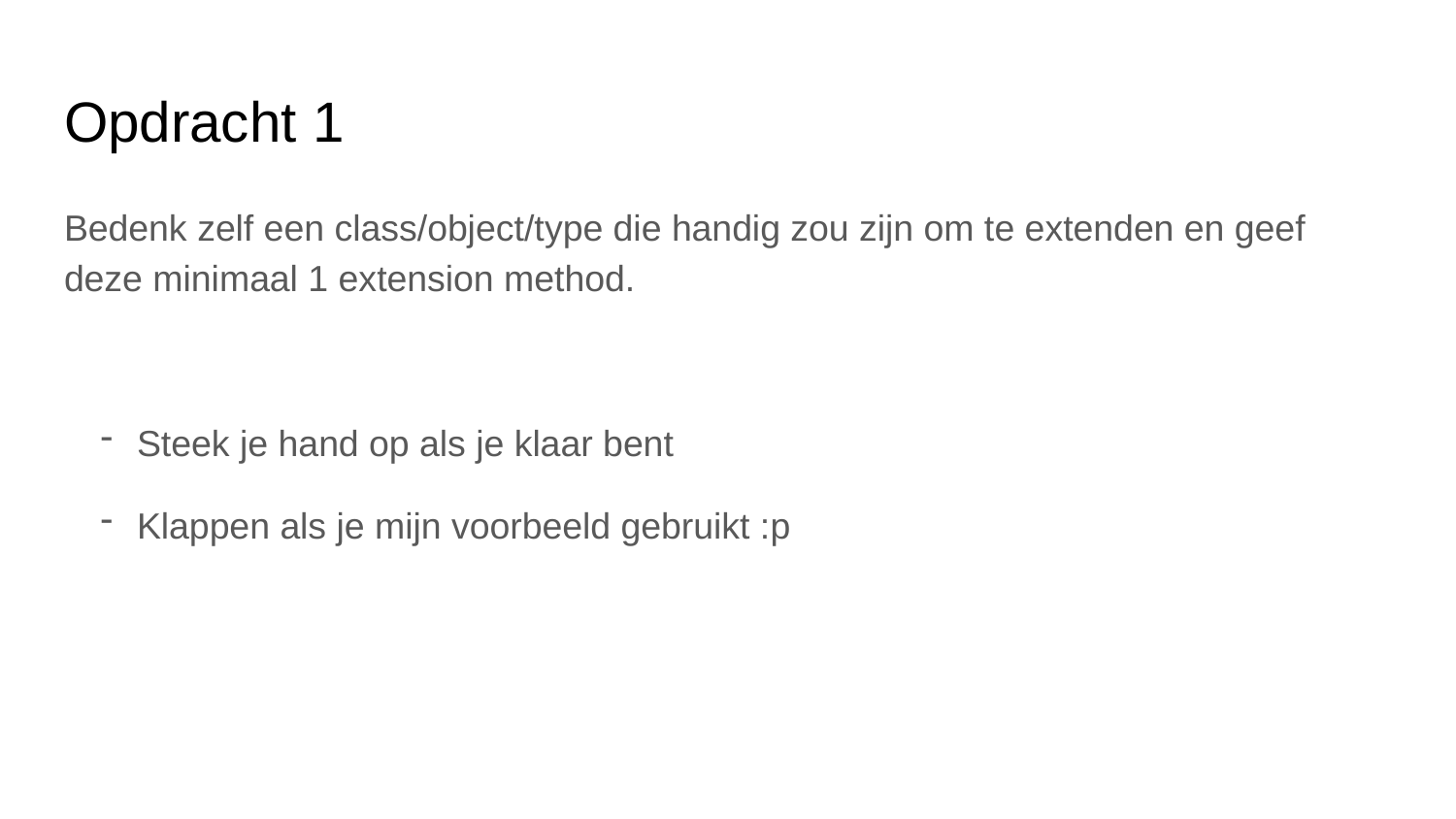

# Opdracht 1
Bedenk zelf een class/object/type die handig zou zijn om te extenden en geef deze minimaal 1 extension method.

Steek je hand op als je klaar bent
Klappen als je mijn voorbeeld gebruikt :p